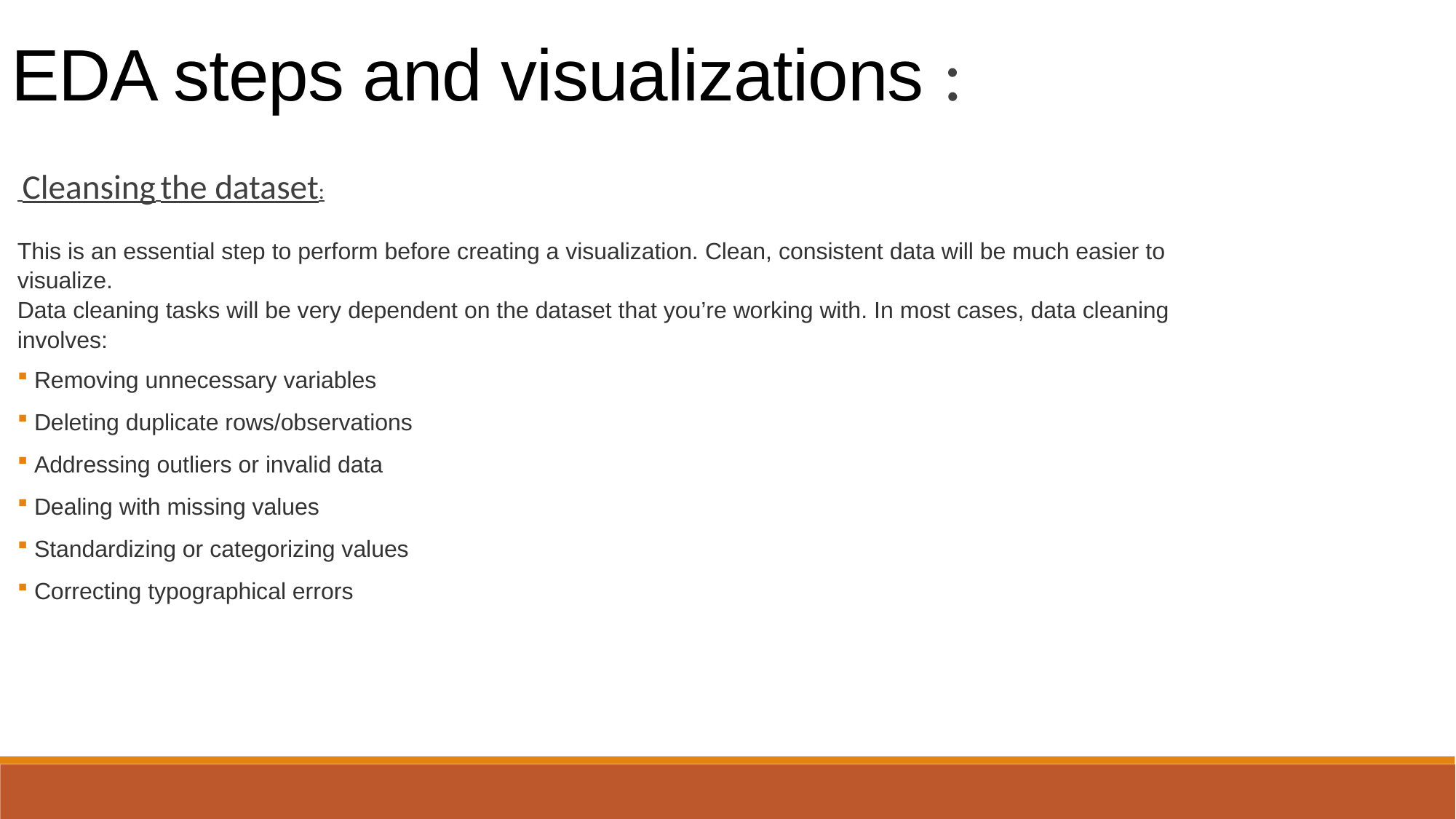

EDA steps and visualizations :

 Cleansing the dataset:

This is an essential step to perform before creating a visualization. Clean, consistent data will be much easier to visualize.
Data cleaning tasks will be very dependent on the dataset that you’re working with. In most cases, data cleaning involves:
 Removing unnecessary variables
 Deleting duplicate rows/observations
 Addressing outliers or invalid data
 Dealing with missing values
 Standardizing or categorizing values
 Correcting typographical errors